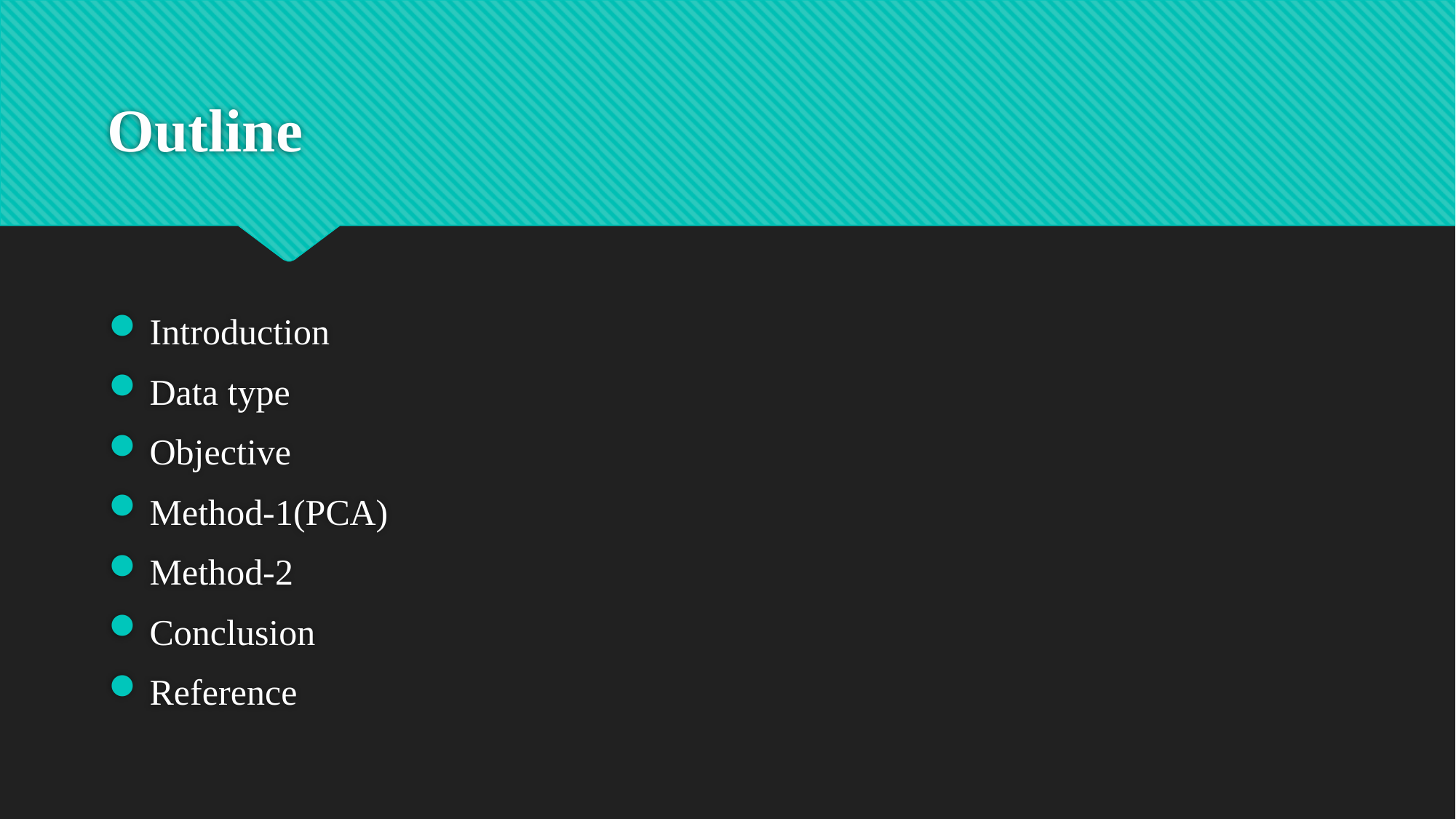

# Outline
Introduction
Data type
Objective
Method-1(PCA)
Method-2
Conclusion
Reference